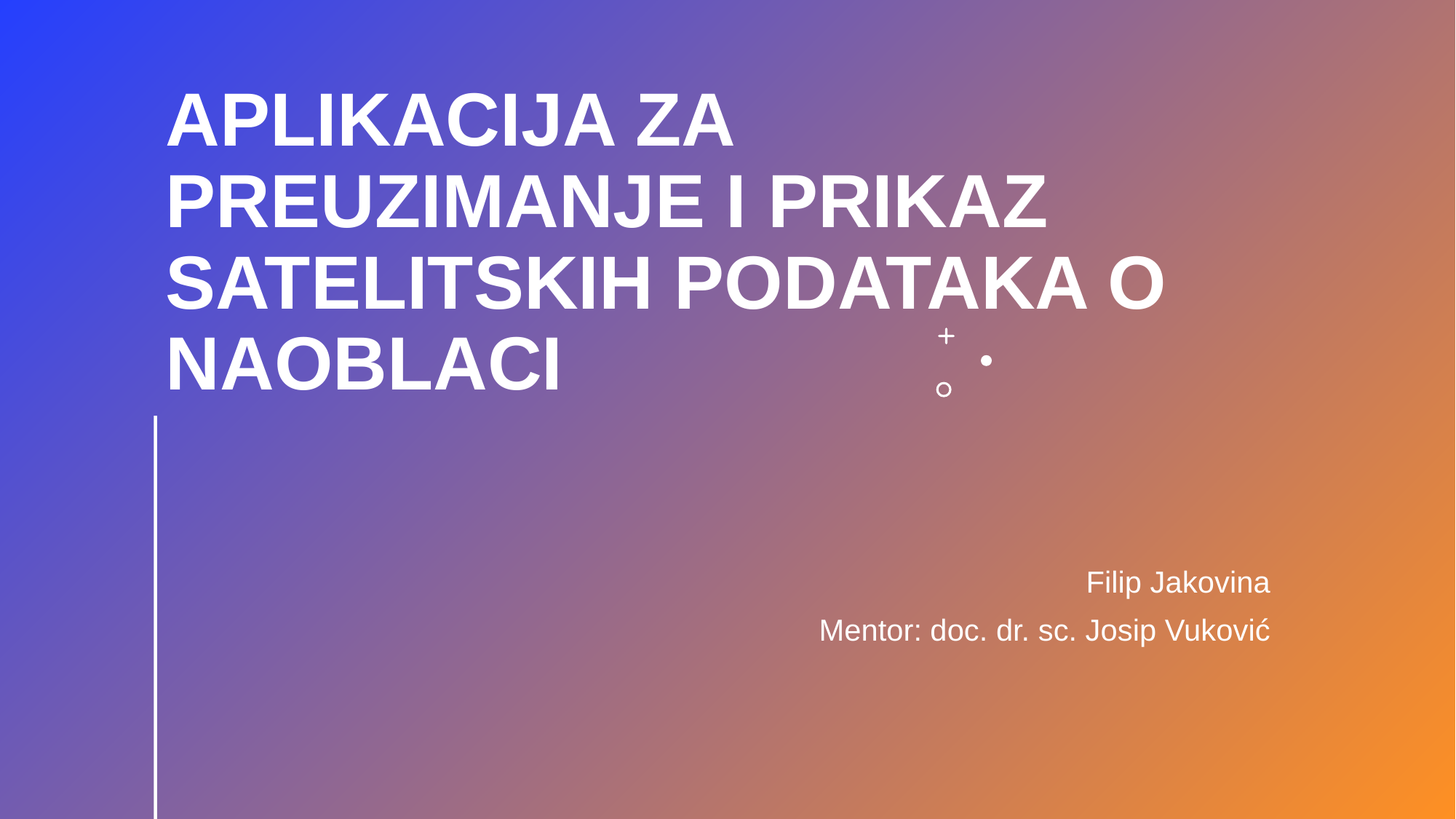

# Aplikacija za preuzimanje i prikaz satelitskih podataka o naoblaci
Filip Jakovina
Mentor: doc. dr. sc. Josip Vuković